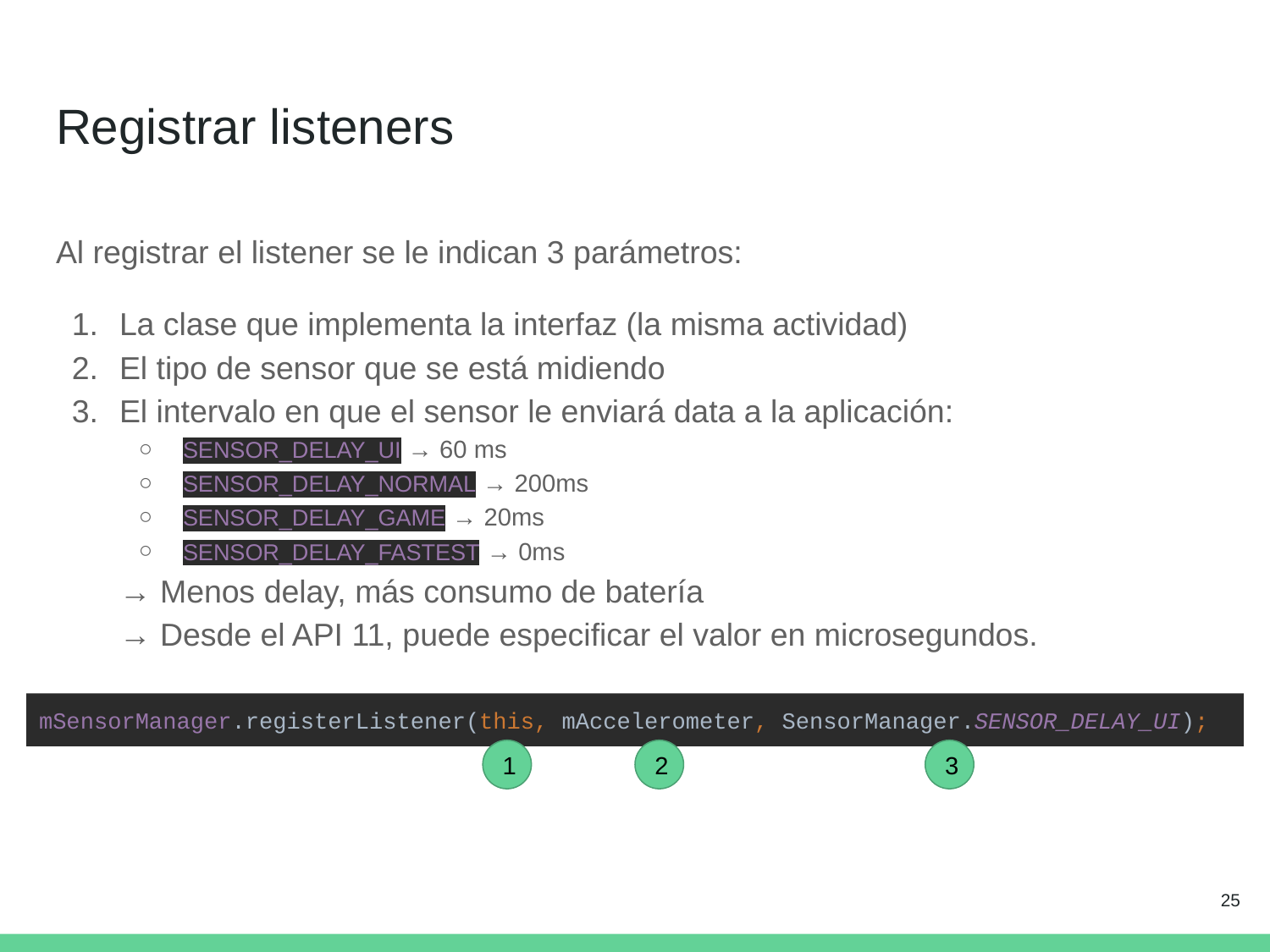

# Registrar listeners
Al registrar el listener se le indican 3 parámetros:
La clase que implementa la interfaz (la misma actividad)
El tipo de sensor que se está midiendo
El intervalo en que el sensor le enviará data a la aplicación:
SENSOR_DELAY_UI → 60 ms
SENSOR_DELAY_NORMAL → 200ms
SENSOR_DELAY_GAME → 20ms
SENSOR_DELAY_FASTEST → 0ms
→ Menos delay, más consumo de batería
→ Desde el API 11, puede especificar el valor en microsegundos.
mSensorManager.registerListener(this, mAccelerometer, SensorManager.SENSOR_DELAY_UI);
1
2
3
25